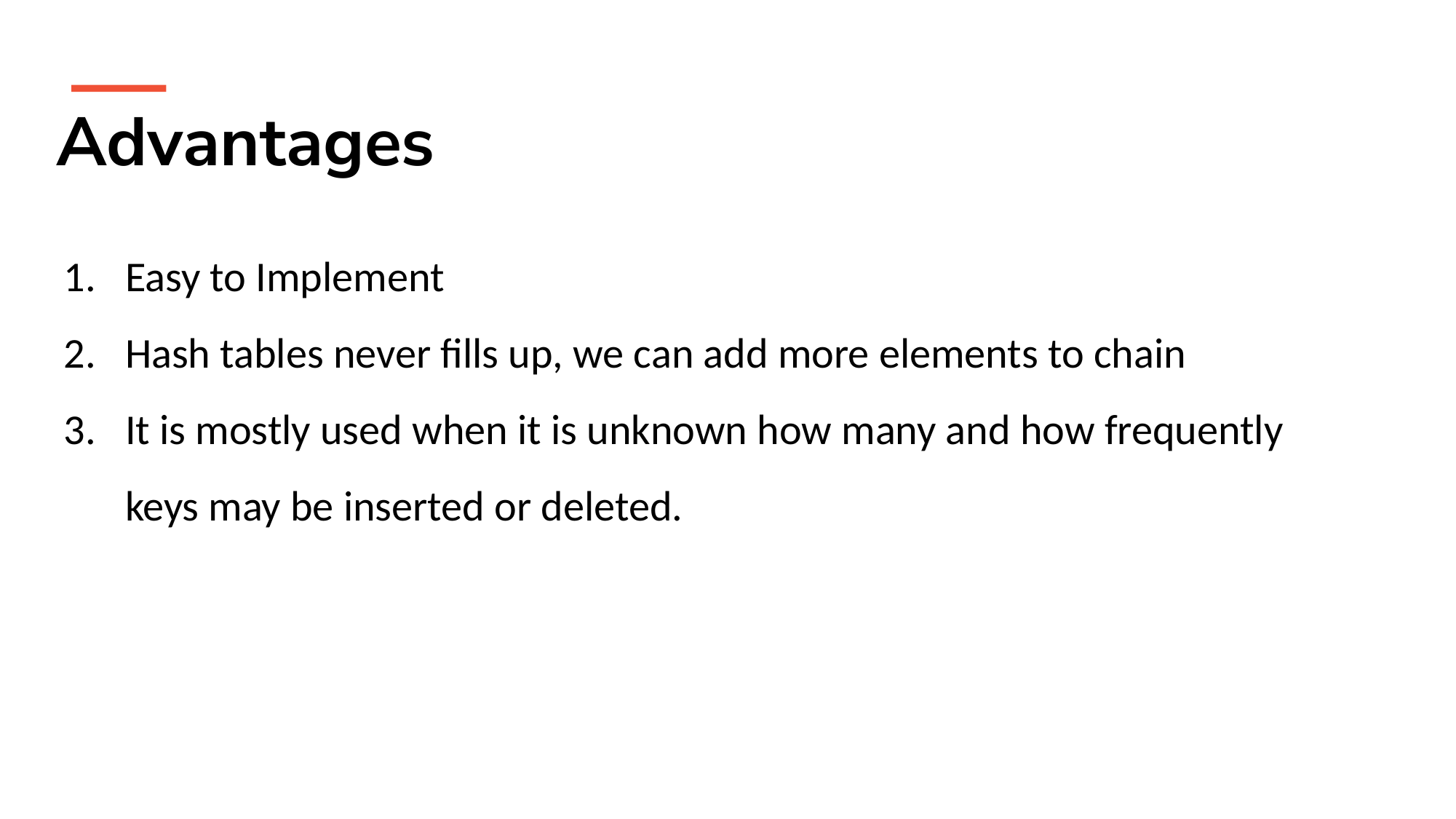

Advantages
Easy to Implement
Hash tables never fills up, we can add more elements to chain
It is mostly used when it is unknown how many and how frequently
	keys may be inserted or deleted.